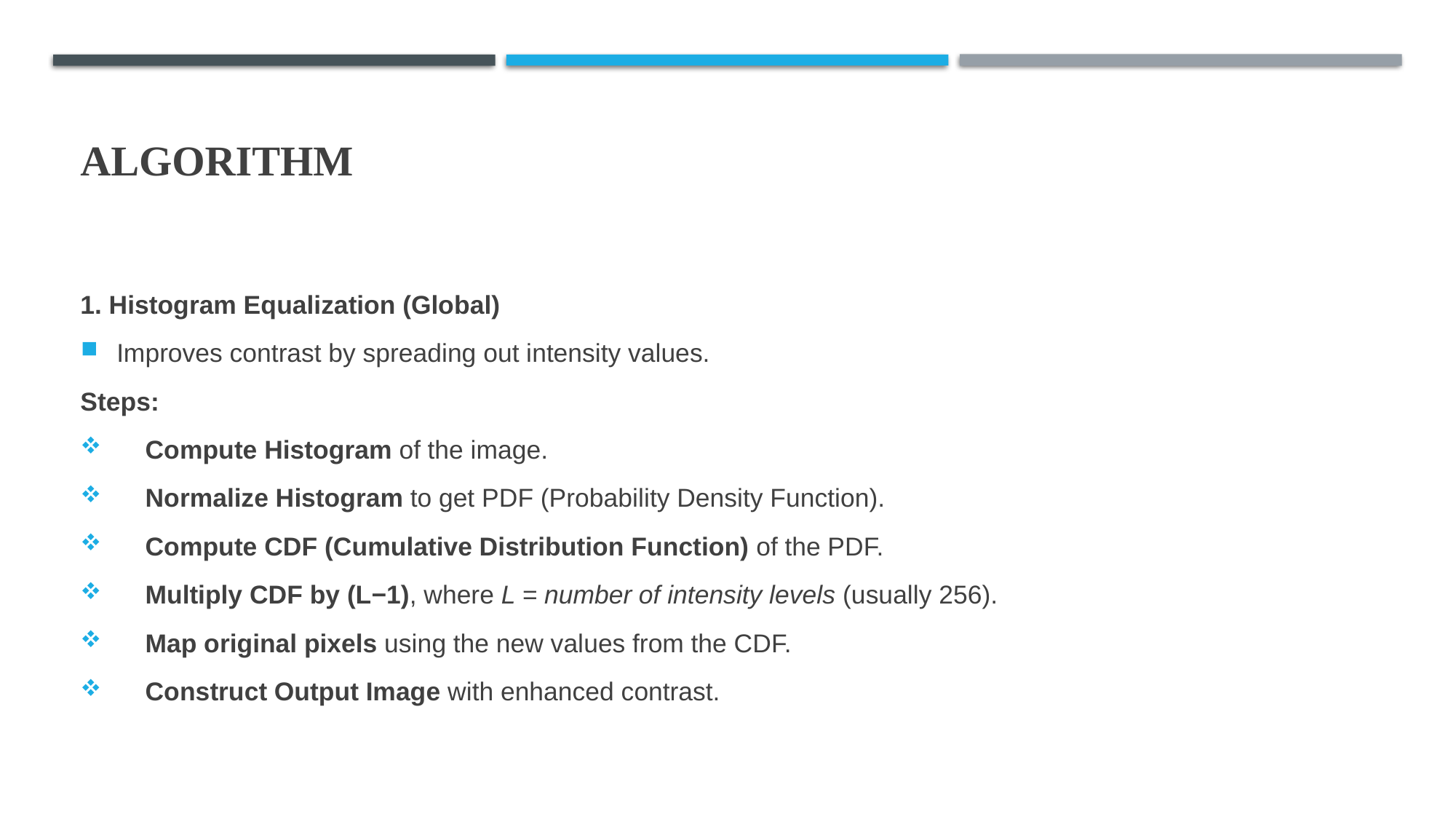

# ALGORITHM
1. Histogram Equalization (Global)
Improves contrast by spreading out intensity values.
Steps:
    Compute Histogram of the image.
    Normalize Histogram to get PDF (Probability Density Function).
    Compute CDF (Cumulative Distribution Function) of the PDF.
    Multiply CDF by (L−1), where L = number of intensity levels (usually 256).
    Map original pixels using the new values from the CDF.
    Construct Output Image with enhanced contrast.